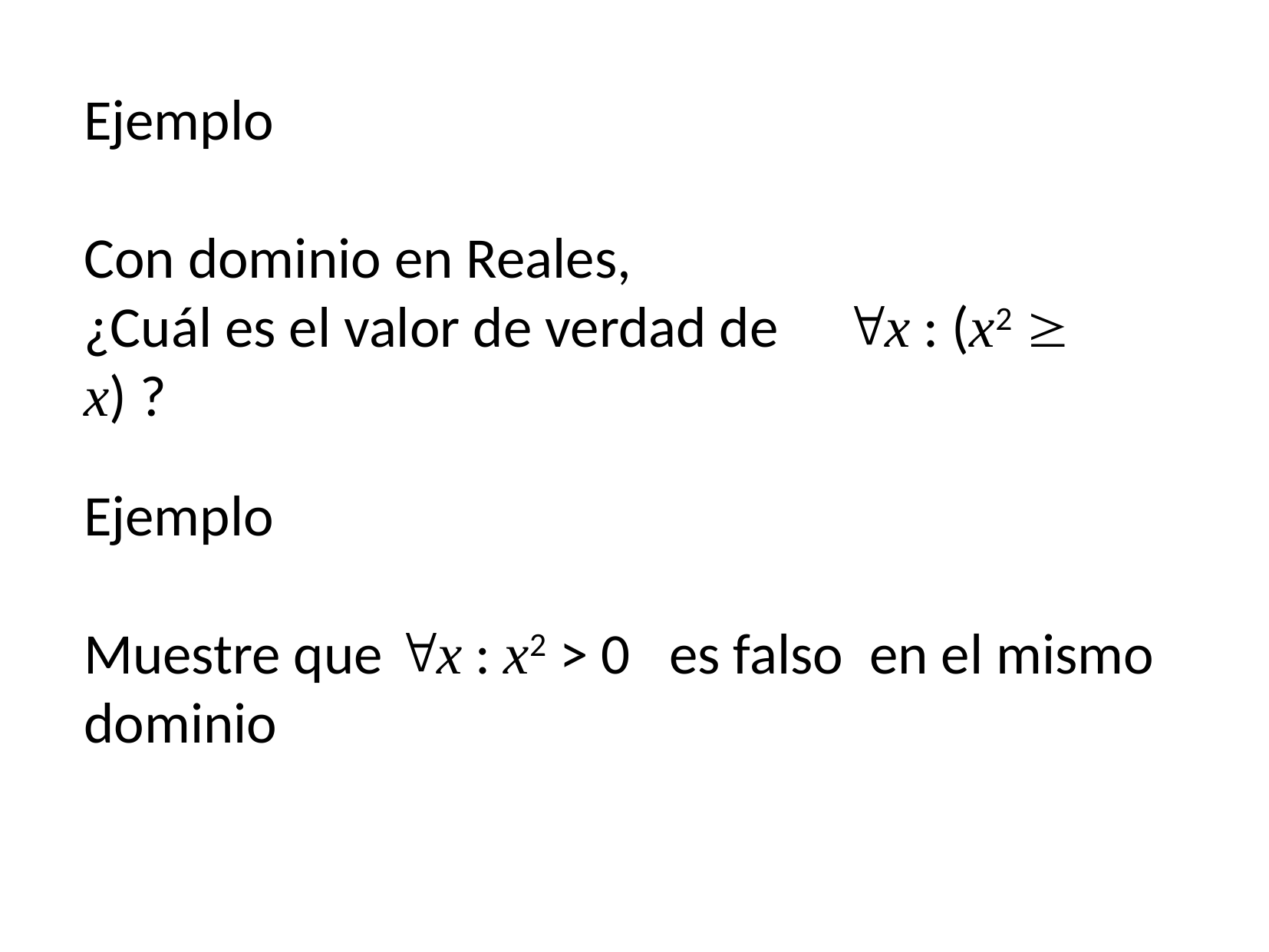

Ejemplo

Con dominio en Reales,
¿Cuál es el valor de verdad de     ∀x : (x2 ≥ x) ?
Ejemplo

Muestre que ∀x : x2 > 0   es falso  en el mismo dominio